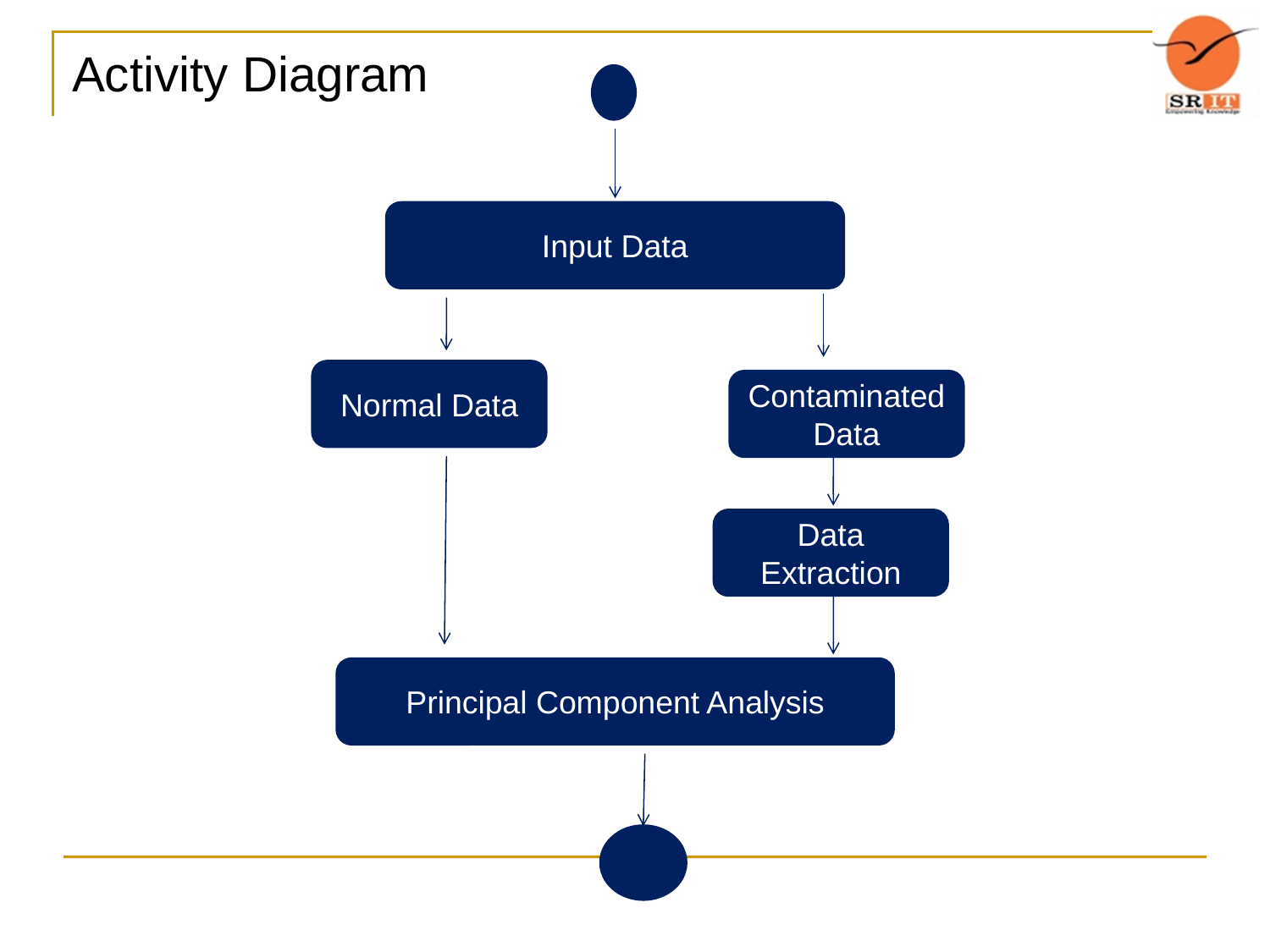

Activity Diagram

Input Data
Normal Data
Contaminated Data
Data
Extraction
Principal Component Analysis